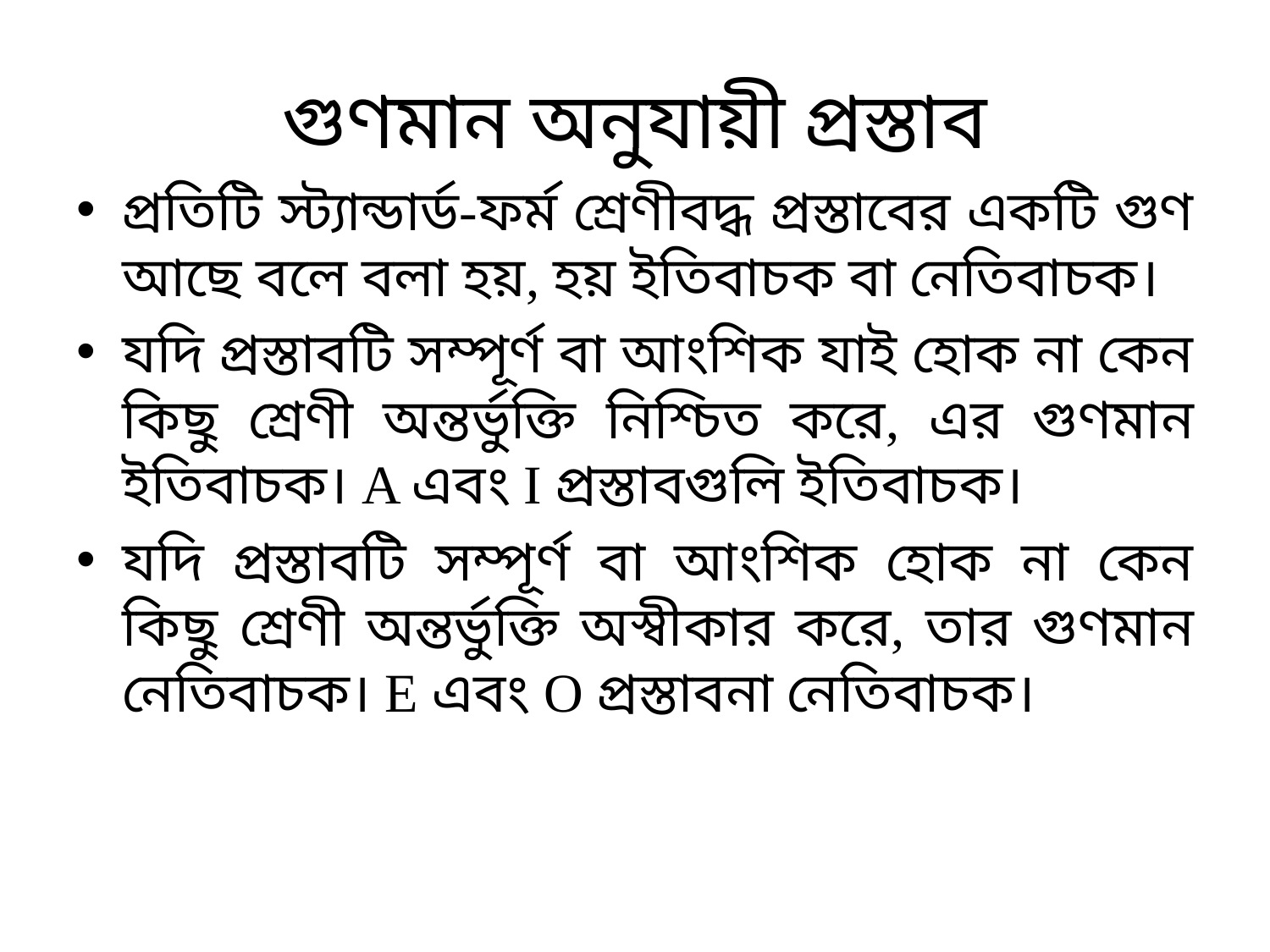

# গুণমান অনুযায়ী প্রস্তাব
প্রতিটি স্ট্যান্ডার্ড-ফর্ম শ্রেণীবদ্ধ প্রস্তাবের একটি গুণ আছে বলে বলা হয়, হয় ইতিবাচক বা নেতিবাচক।
যদি প্রস্তাবটি সম্পূর্ণ বা আংশিক যাই হোক না কেন কিছু শ্রেণী অন্তর্ভুক্তি নিশ্চিত করে, এর গুণমান ইতিবাচক। A এবং I প্রস্তাবগুলি ইতিবাচক।
যদি প্রস্তাবটি সম্পূর্ণ বা আংশিক হোক না কেন কিছু শ্রেণী অন্তর্ভুক্তি অস্বীকার করে, তার গুণমান নেতিবাচক। E এবং O প্রস্তাবনা নেতিবাচক।